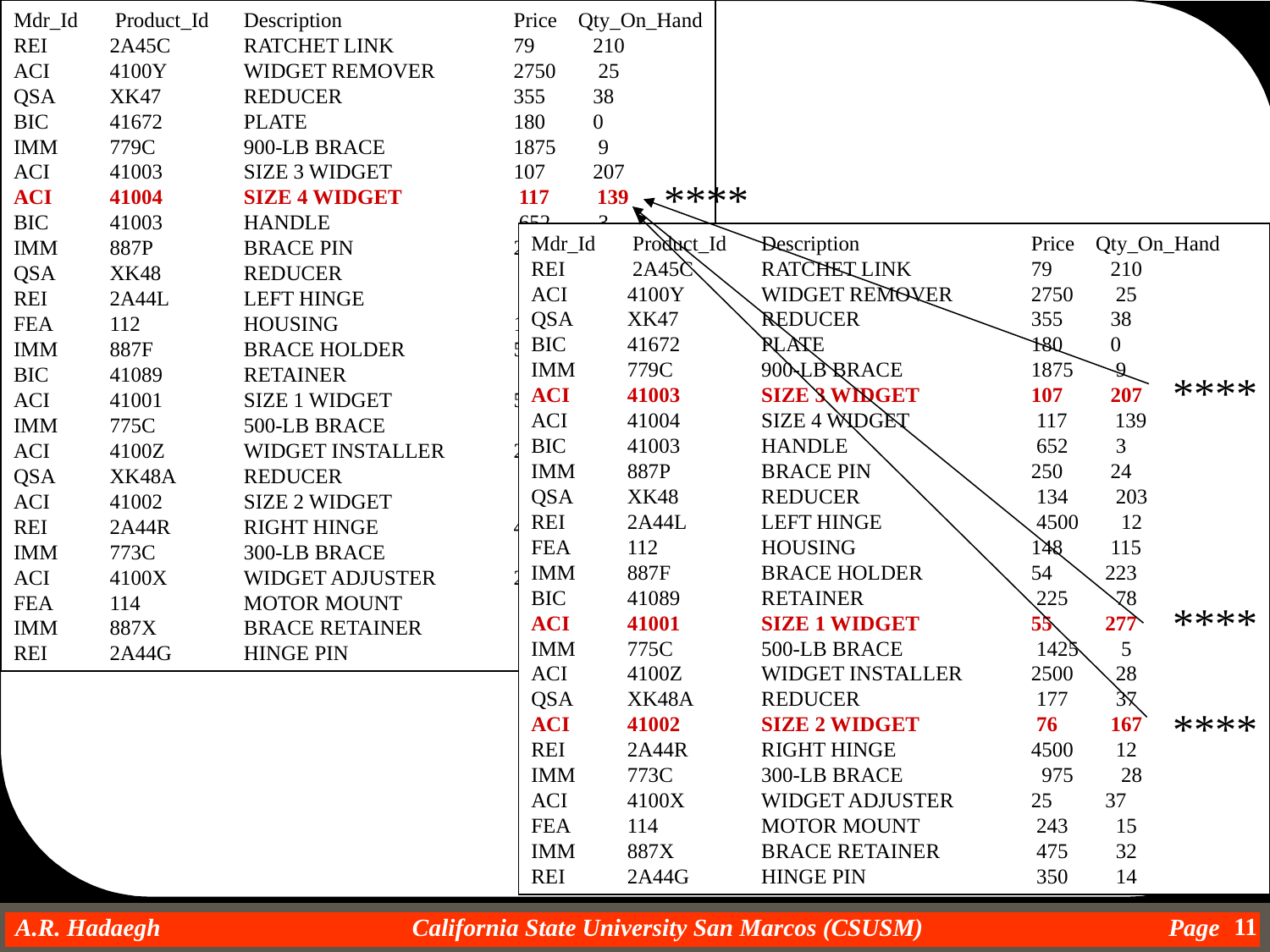

Mdr_Id       Product_Id 	Description        	Price    Qty_On_Hand
REI   	2A45C 	RATCHET LINK        	79           210
ACI    	4100Y 	WIDGET REMOVER      	2750        25
QSA   	XK47  	REDUCER             	355         38
BIC   	41672 	PLATE               	180         0
IMM 	779C  	900-LB BRACE        	1875        9
ACI 	41003 	SIZE 3 WIDGET       	107         207
ACI 	41004 	SIZE 4 WIDGET      	 117         139
BIC 	41003 	HANDLE             	 652         3
IMM 	887P  	BRACE PIN          	250         24
QSA 	XK48  	REDUCER            	 134         203
REI 	2A44L 	LEFT HINGE         	 4500        12
FEA 	112   	HOUSING             	148         115
IMM 	887F  	BRACE HOLDER        	54          223
BIC 	41089 	RETAINER           	 225         78
ACI 	41001 	SIZE 1 WIDGET       	55          277
IMM 	775C  	500-LB BRACE       	 1425        5
ACI 	4100Z 	WIDGET INSTALLER    	2500        28
QSA 	XK48A 	REDUCER            	 177         37
ACI 	41002 	SIZE 2 WIDGET      	 76          167
REI 	2A44R 	RIGHT HINGE         	4500        12
IMM 	773C  	300-LB BRACE      	  975         28
ACI 	4100X 	WIDGET ADJUSTER     	25          37
FEA 	114   	MOTOR MOUNT        	 243         15
IMM 	887X  	BRACE RETAINER     	 475         32
REI 	2A44G 	HINGE PIN          	 350         14
****

Mdr_Id       Product_Id 	Description        	Price    Qty_On_Hand
REI   	 2A45C 	RATCHET LINK        	79           210
ACI    	4100Y 	WIDGET REMOVER      	2750        25
QSA   	XK47  	REDUCER             	355         38
BIC   	41672 	PLATE               	180         0
IMM 	779C  	900-LB BRACE        	1875        9
ACI 	41003 	SIZE 3 WIDGET       	107         207
ACI 	41004 	SIZE 4 WIDGET      	 117         139
BIC 	41003 	HANDLE             	 652         3
IMM 	887P  	BRACE PIN          	250         24
QSA 	XK48  	REDUCER            	 134         203
REI 	2A44L 	LEFT HINGE         	 4500        12
FEA 	112   	HOUSING             	148         115
IMM 	887F  	BRACE HOLDER        	54          223
BIC 	41089 	RETAINER           	 225         78
ACI 	41001 	SIZE 1 WIDGET       	55          277
IMM 	775C  	500-LB BRACE       	 1425        5
ACI 	4100Z 	WIDGET INSTALLER    	2500        28
QSA 	XK48A 	REDUCER            	 177         37
ACI 	41002 	SIZE 2 WIDGET      	 76          167
REI 	2A44R 	RIGHT HINGE         	4500        12
IMM 	773C  	300-LB BRACE      	  975         28
ACI 	4100X 	WIDGET ADJUSTER     	25          37
FEA 	114   	MOTOR MOUNT        	 243         15
IMM 	887X  	BRACE RETAINER     	 475         32
REI 	2A44G 	HINGE PIN          	 350         14
****
****
****
11